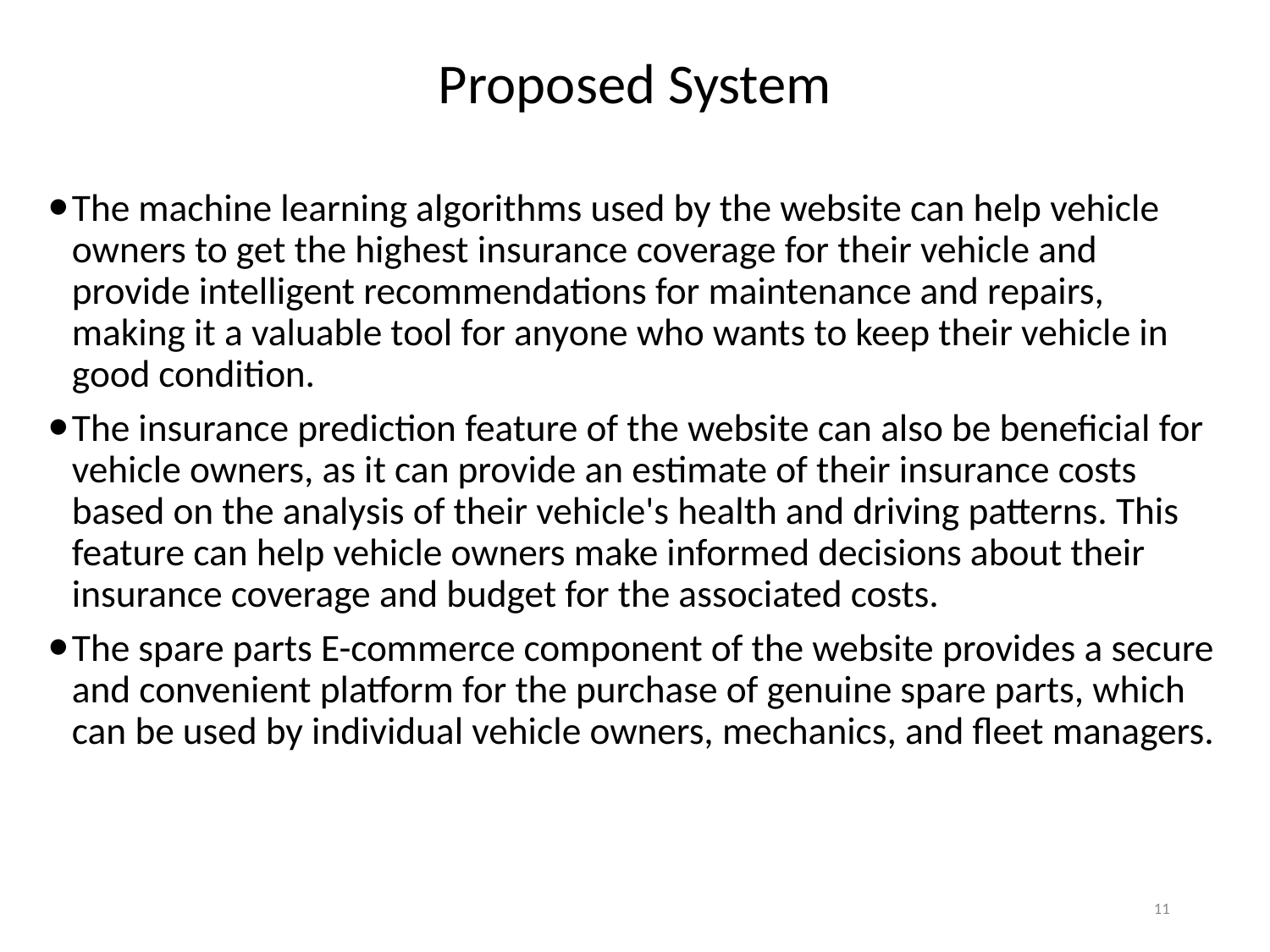

# Proposed System
The machine learning algorithms used by the website can help vehicle owners to get the highest insurance coverage for their vehicle and provide intelligent recommendations for maintenance and repairs, making it a valuable tool for anyone who wants to keep their vehicle in good condition.
The insurance prediction feature of the website can also be beneficial for vehicle owners, as it can provide an estimate of their insurance costs based on the analysis of their vehicle's health and driving patterns. This feature can help vehicle owners make informed decisions about their insurance coverage and budget for the associated costs.
The spare parts E-commerce component of the website provides a secure and convenient platform for the purchase of genuine spare parts, which can be used by individual vehicle owners, mechanics, and fleet managers.

11